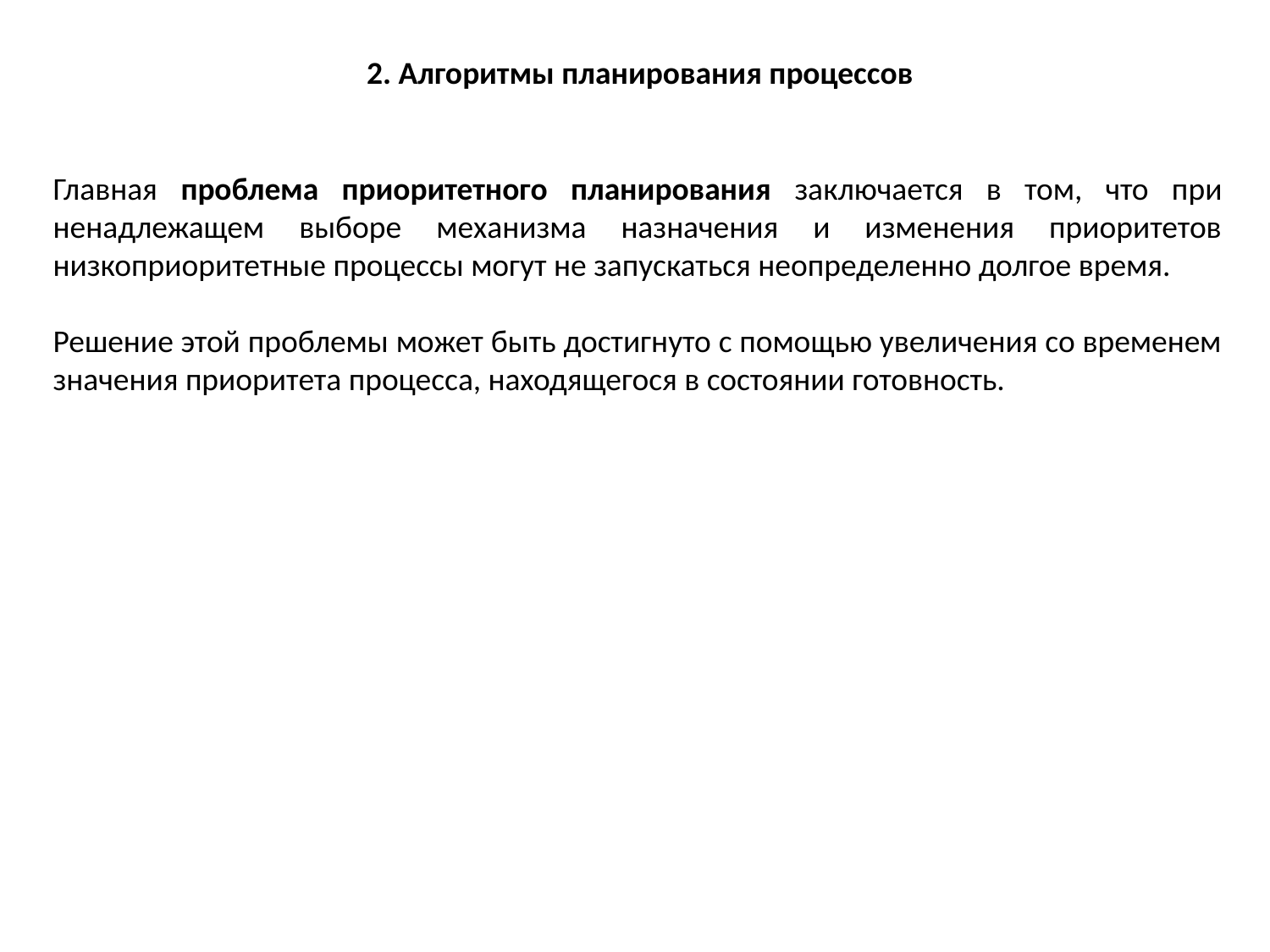

2. Алгоритмы планирования процессов
Главная проблема приоритетного планирования заключается в том, что при ненадлежащем выборе механизма назначения и изменения приоритетов низкоприоритетные процессы могут не запускаться неопределенно долгое время.

Решение этой проблемы может быть достигнуто с помощью увеличения со временем значения приоритета процесса, находящегося в состоянии готовность.